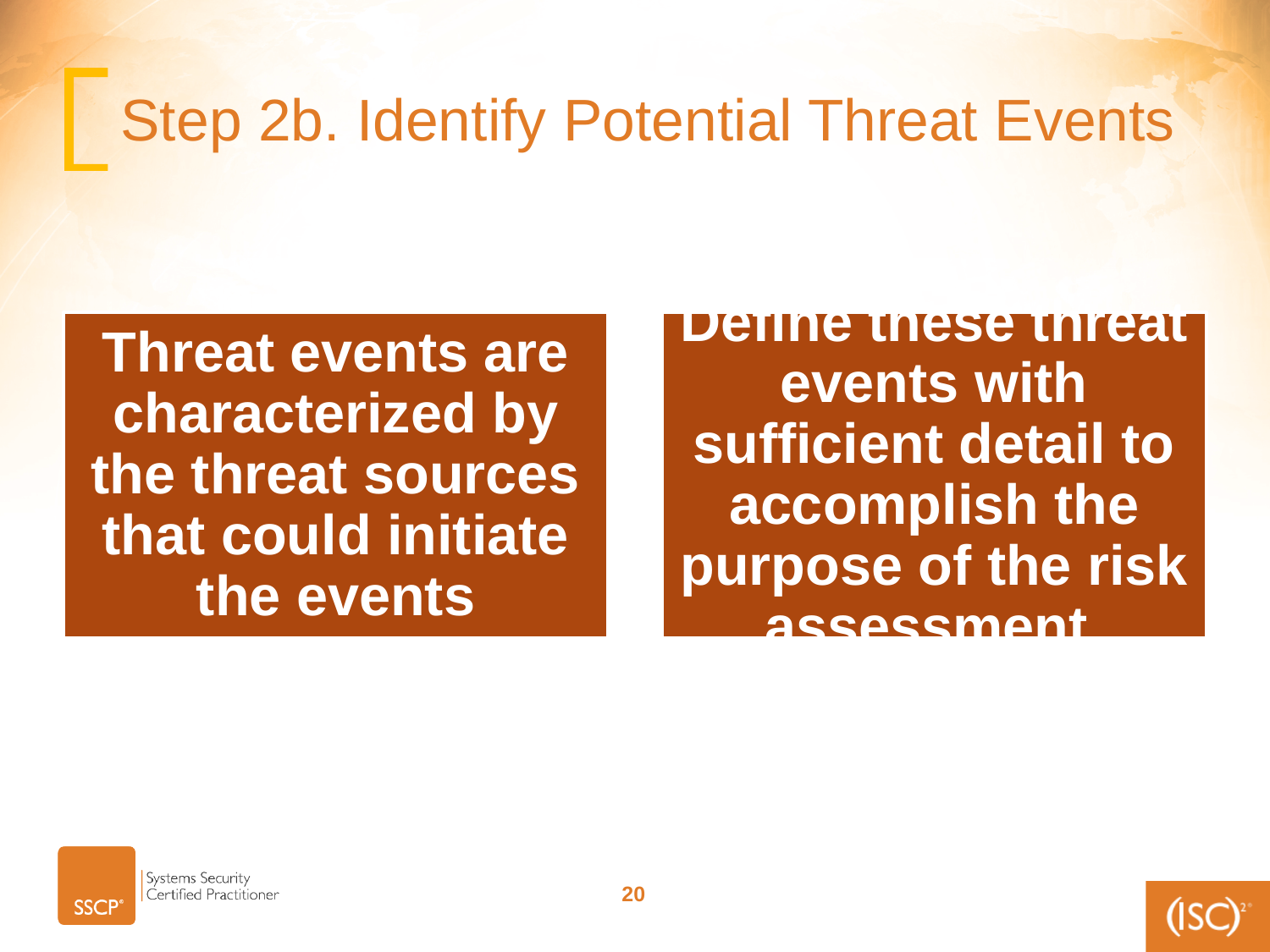

# Step 2b. Identify Potential Threat Events
Threat events are characterized by the threat sources that could initiate the events
Define these threat events with sufficient detail to accomplish the purpose of the risk assessment